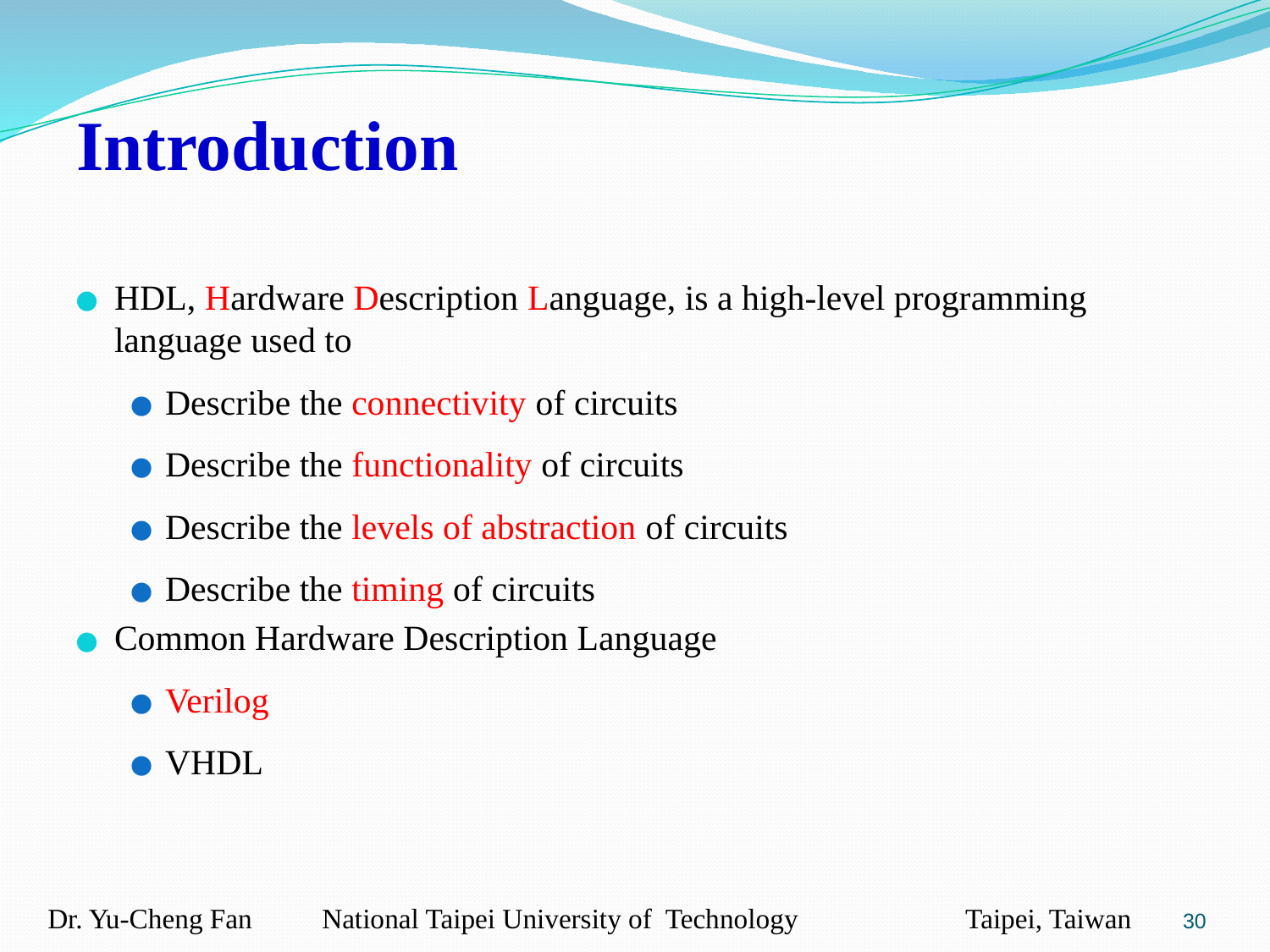

Introduction
HDL, Hardware Description Language, is a high-level programming language used to
Describe the connectivity of circuits
Describe the functionality of circuits
Describe the levels of abstraction of circuits
Describe the timing of circuits
Common Hardware Description Language
Verilog
VHDL
30
Dr. Yu-Cheng Fan          National Taipei University of  Technology                        Taipei, Taiwan